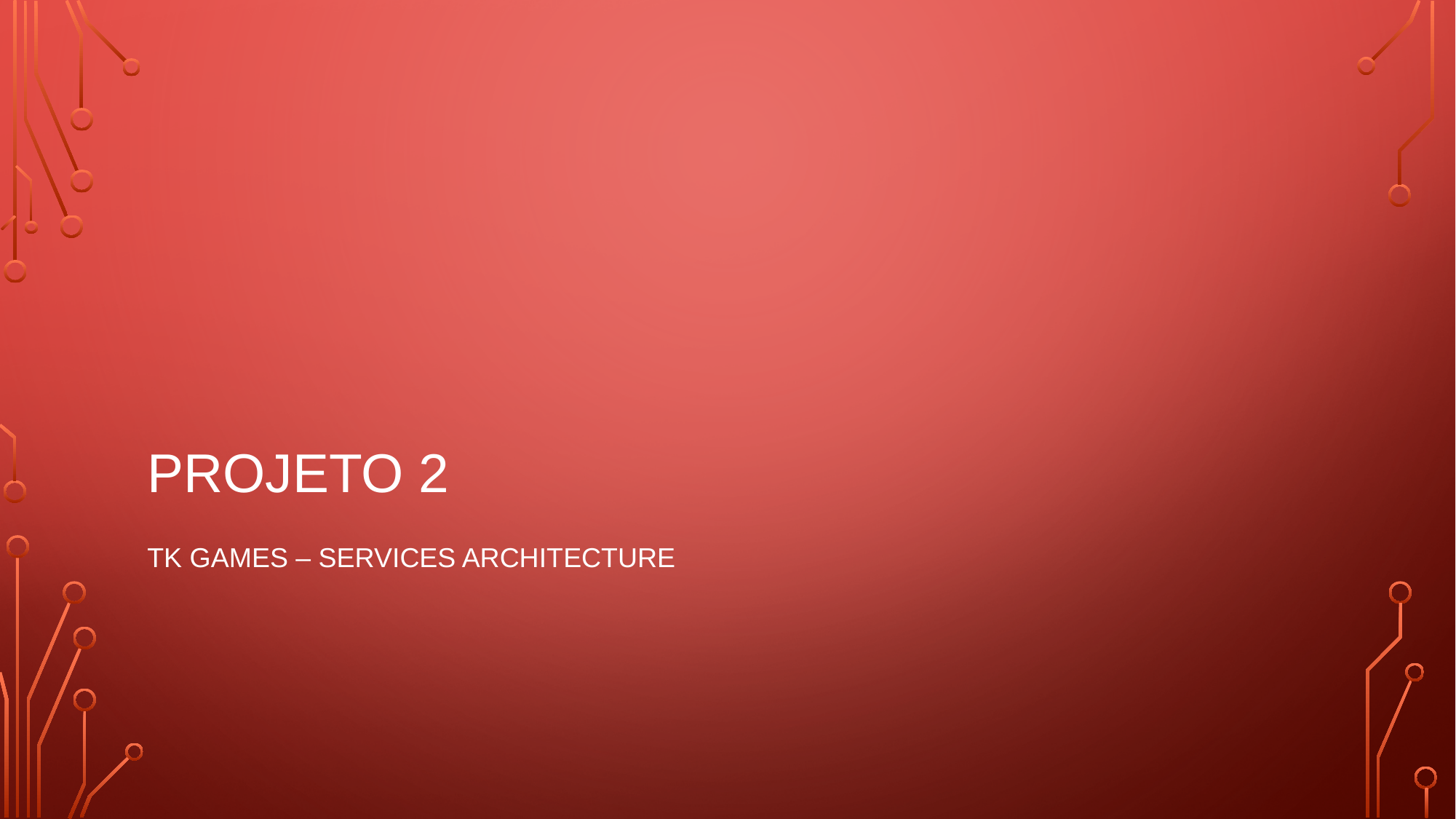

# Projeto 2
Tk games – services architecture